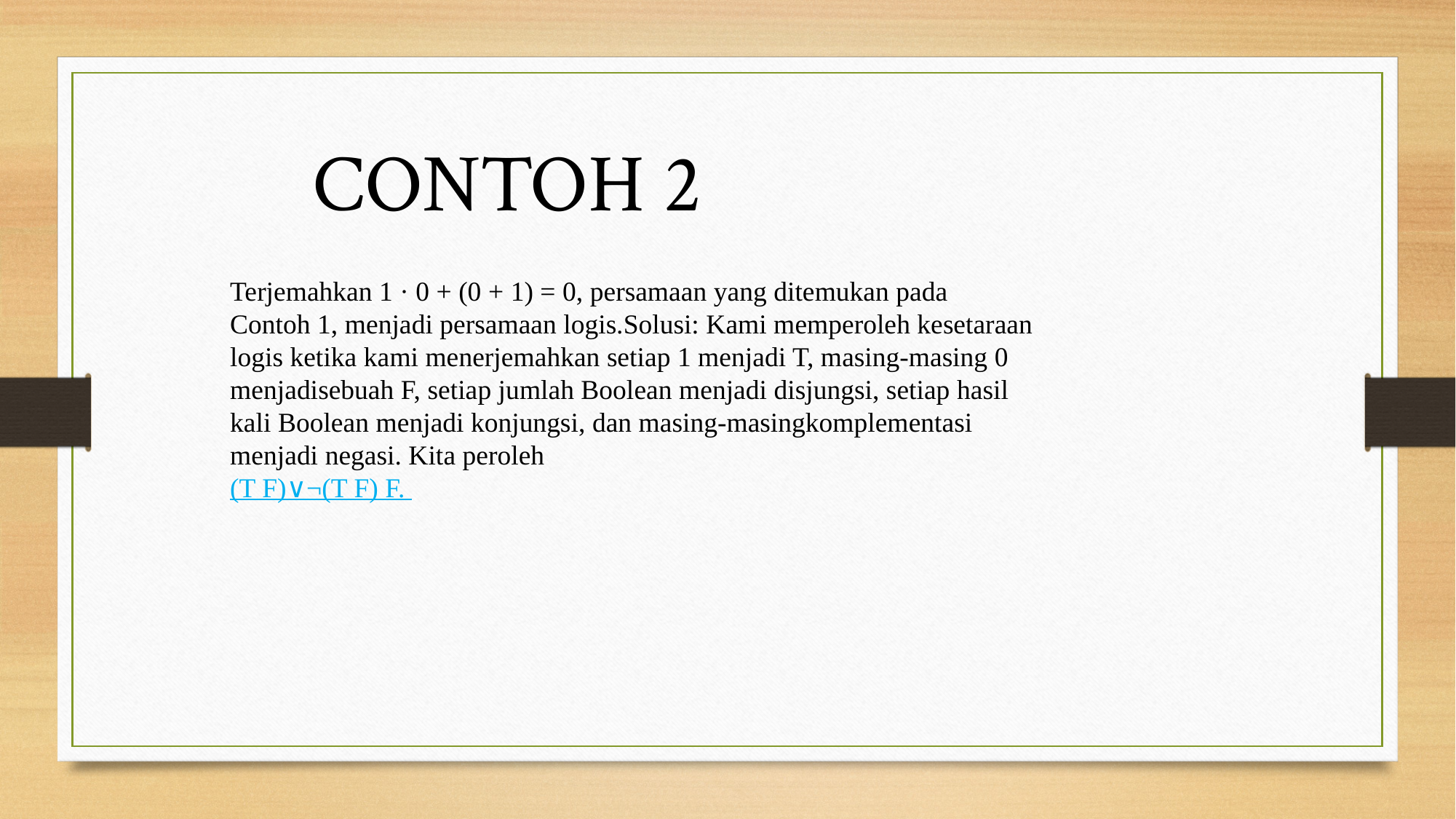

CONTOH 2
Terjemahkan 1 · 0 + (0 + 1) = 0, persamaan yang ditemukan pada Contoh 1, menjadi persamaan logis.Solusi: Kami memperoleh kesetaraan logis ketika kami menerjemahkan setiap 1 menjadi T, masing-masing 0 menjadisebuah F, setiap jumlah Boolean menjadi disjungsi, setiap hasil kali Boolean menjadi konjungsi, dan masing-masingkomplementasi menjadi negasi. Kita peroleh
(T F)∨¬(T F) F.